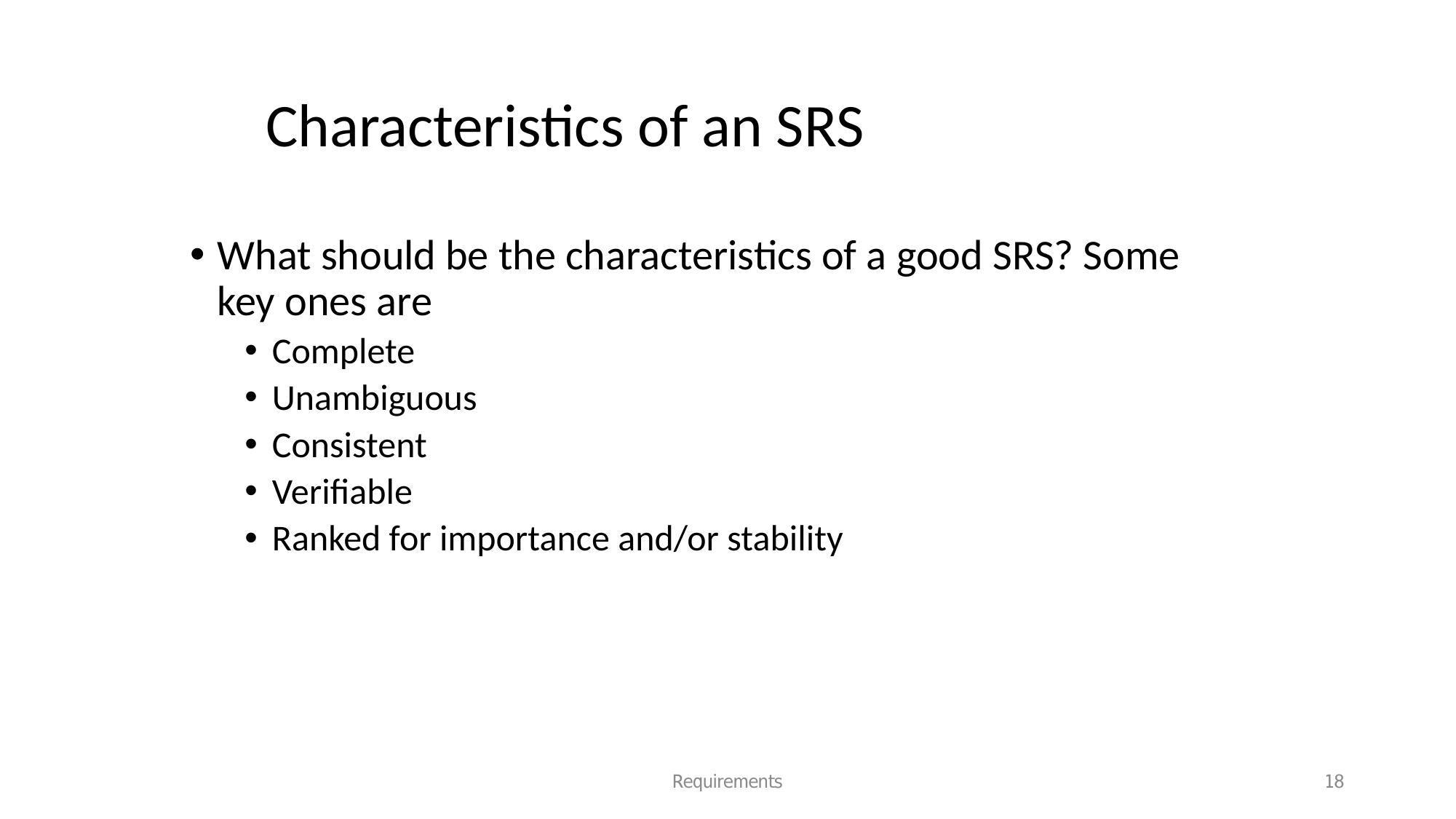

# Characteristics of an SRS
What should be the characteristics of a good SRS? Some key ones are
Complete
Unambiguous
Consistent
Verifiable
Ranked for importance and/or stability
Requirements
18